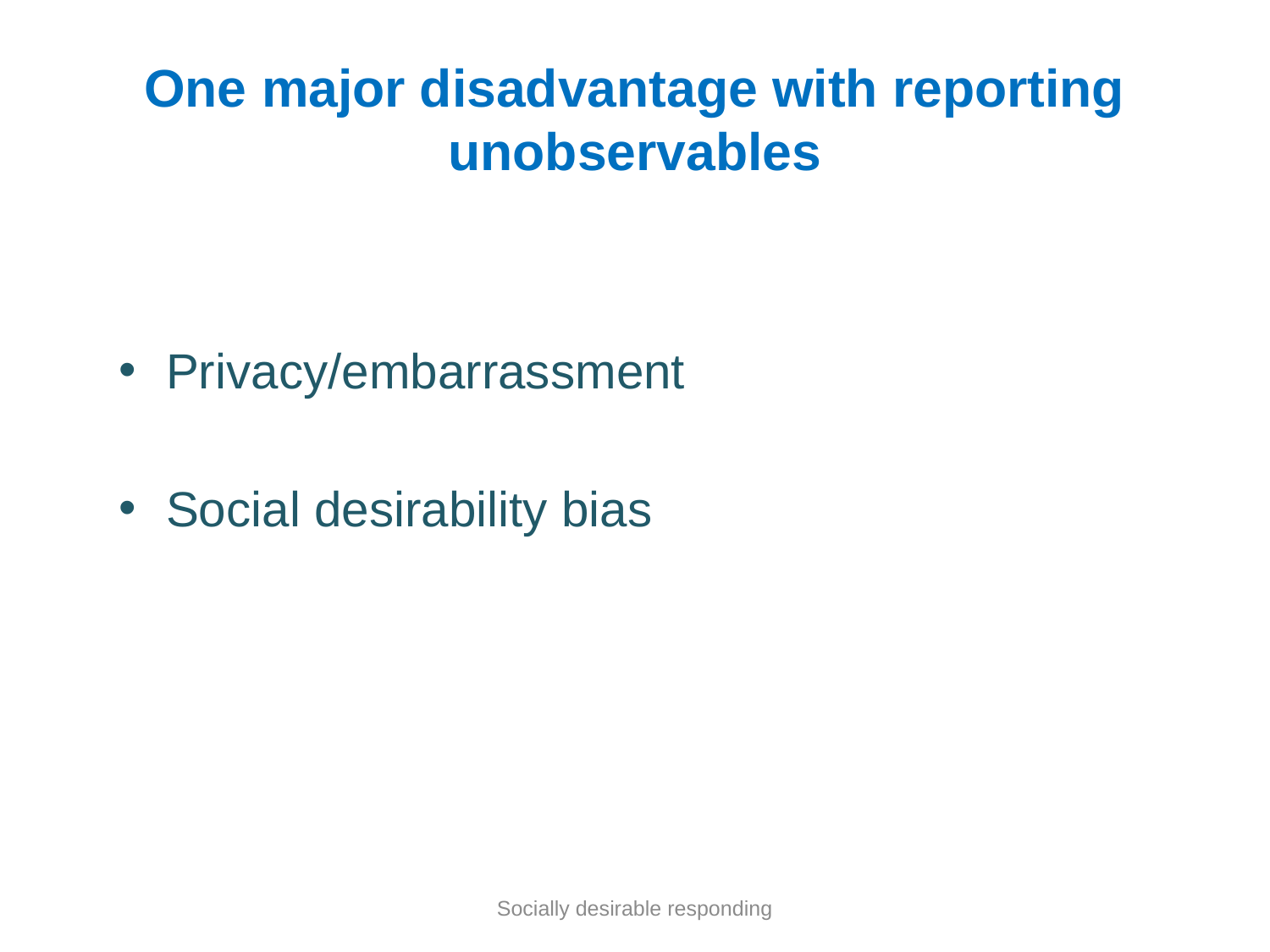

# One major disadvantage with reporting unobservables

Privacy/embarrassment

Social desirability bias
Socially desirable responding